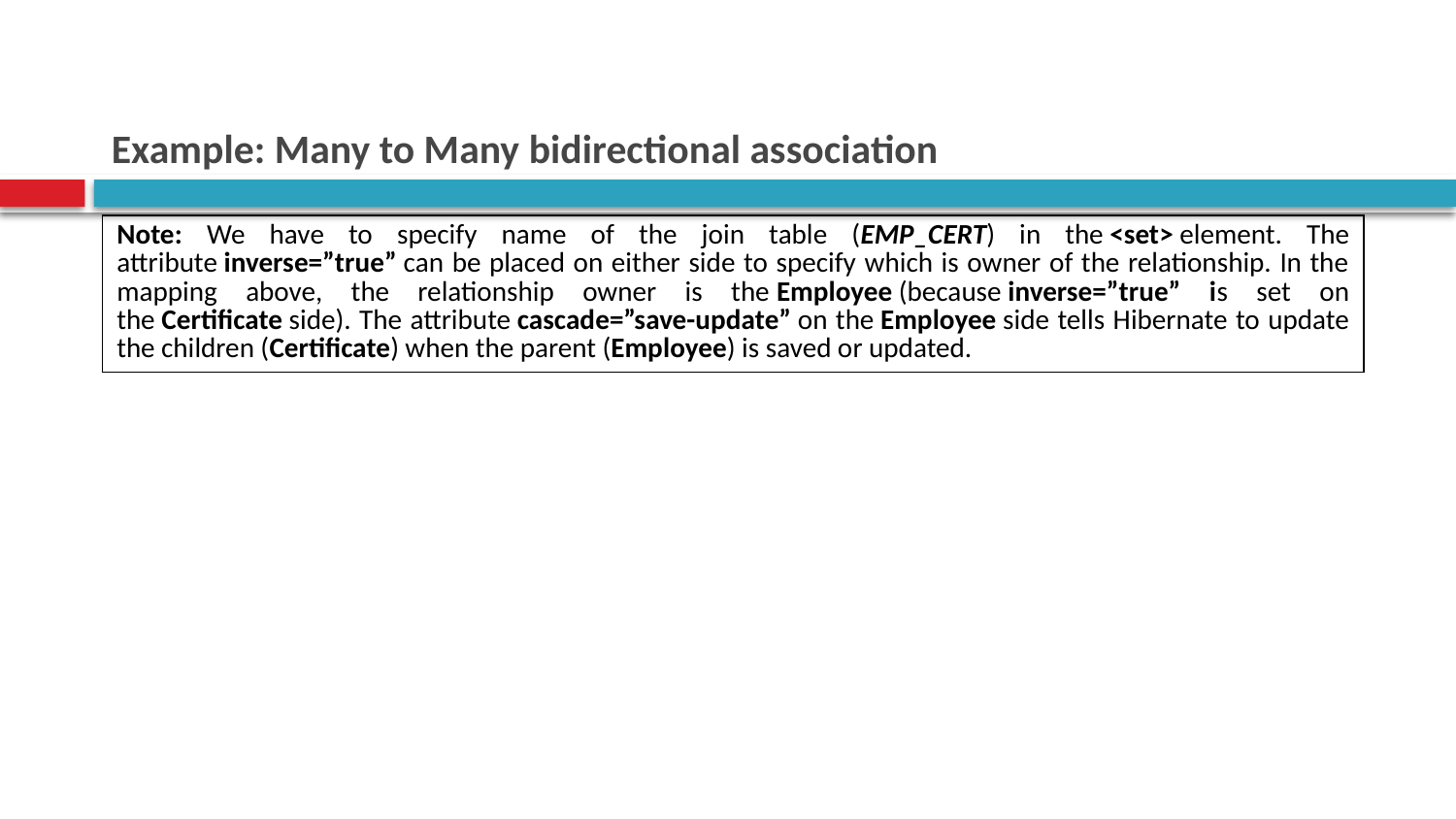

# Example: Many to Many bidirectional association
| Note: We have to specify name of the join table (EMP\_CERT) in the <set> element. The attribute inverse=”true” can be placed on either side to specify which is owner of the relationship. In the mapping above, the relationship owner is the Employee (because inverse=”true” is set on the Certificate side). The attribute cascade=”save-update” on the Employee side tells Hibernate to update the children (Certificate) when the parent (Employee) is saved or updated. |
| --- |